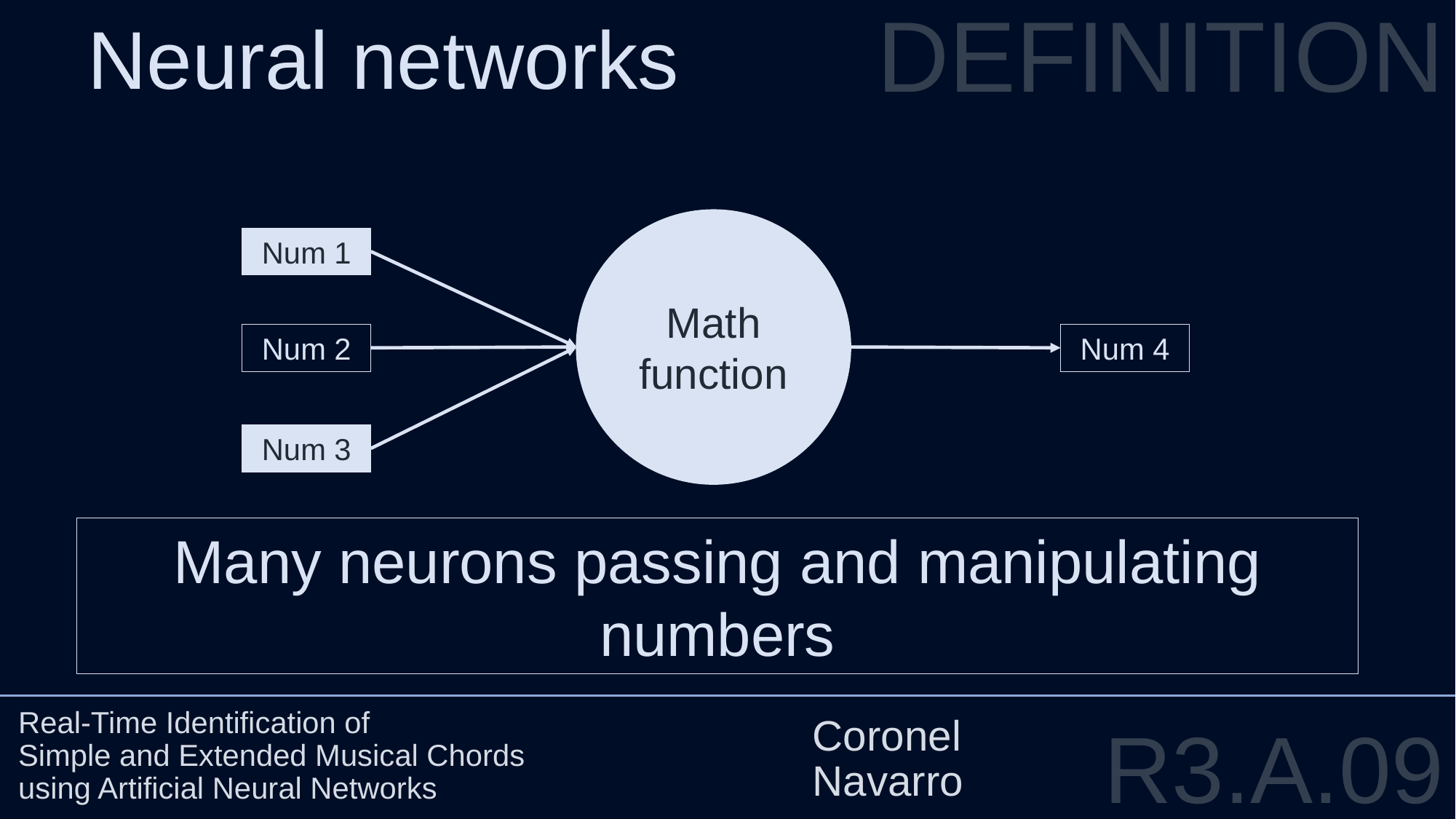

DEFINITION
Neural networks
Math function
Num 1
Num 2
Num 4
Num 3
Real-Time Identification of
Simple and Extended Musical Chords
using Artificial Neural Networks
Coronel
Navarro
Many neurons passing and manipulating numbers
R3.A.09